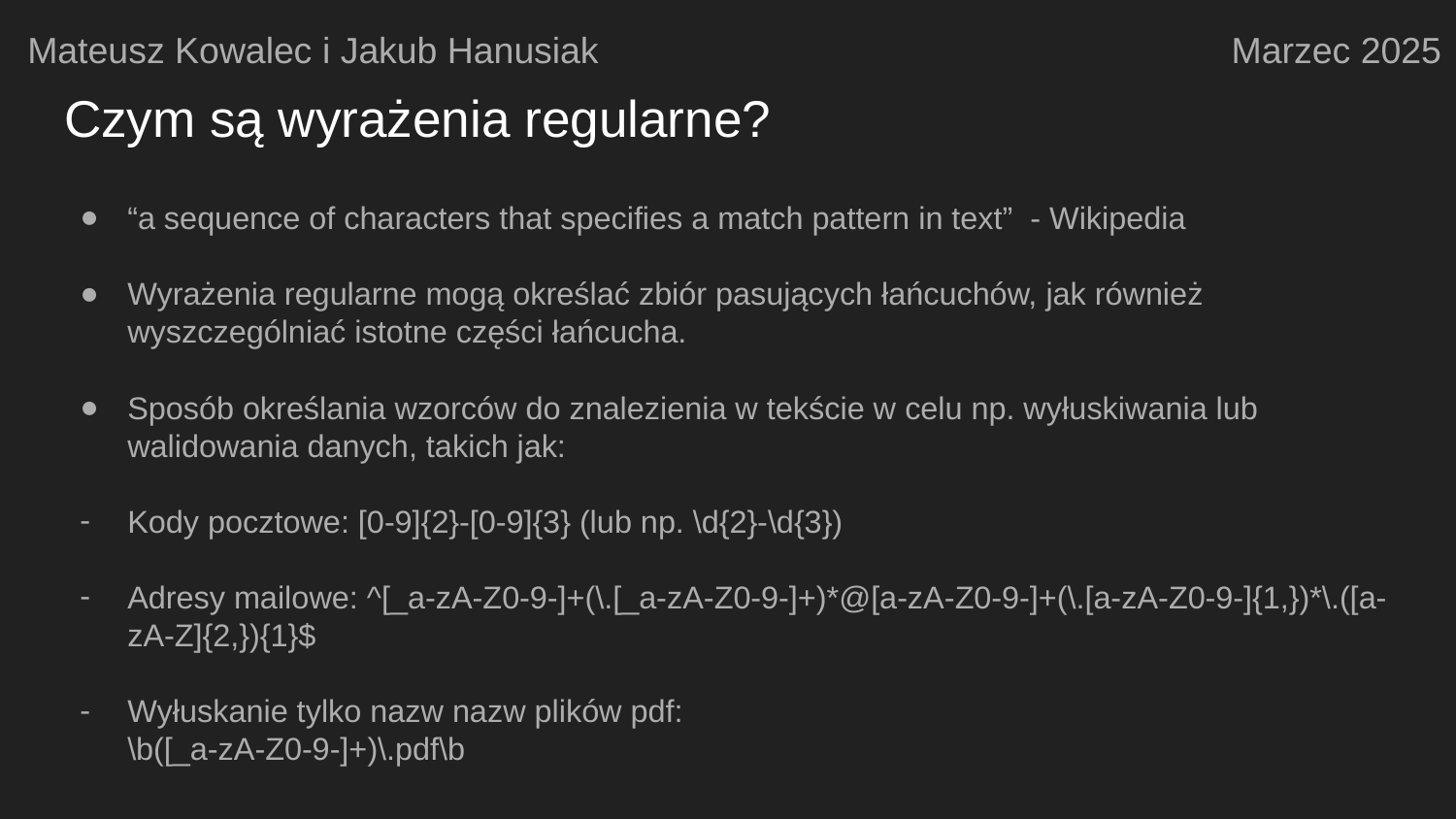

Mateusz Kowalec i Jakub Hanusiak
Marzec 2025
# Czym są wyrażenia regularne?
“a sequence of characters that specifies a match pattern in text”  - Wikipedia

Wyrażenia regularne mogą określać zbiór pasujących łańcuchów, jak również wyszczególniać istotne części łańcucha.

Sposób określania wzorców do znalezienia w tekście w celu np. wyłuskiwania lub walidowania danych, takich jak:

Kody pocztowe: [0-9]{2}-[0-9]{3} (lub np. \d{2}-\d{3})

Adresy mailowe: ^[_a-zA-Z0-9-]+(\.[_a-zA-Z0-9-]+)*@[a-zA-Z0-9-]+(\.[a-zA-Z0-9-]{1,})*\.([a-zA-Z]{2,}){1}$

Wyłuskanie tylko nazw nazw plików pdf:
\b([_a-zA-Z0-9-]+)\.pdf\b